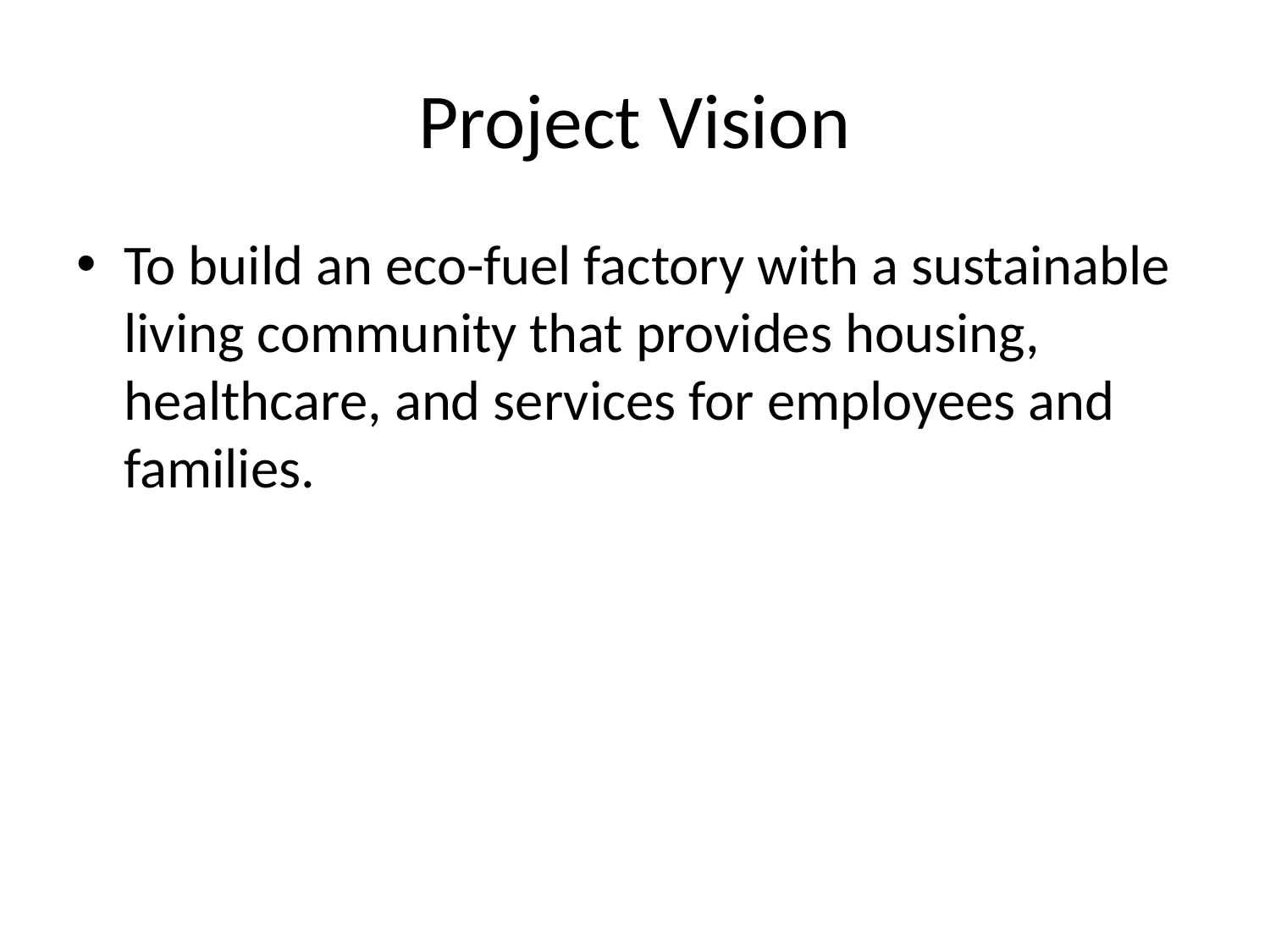

# Project Vision
To build an eco-fuel factory with a sustainable living community that provides housing, healthcare, and services for employees and families.